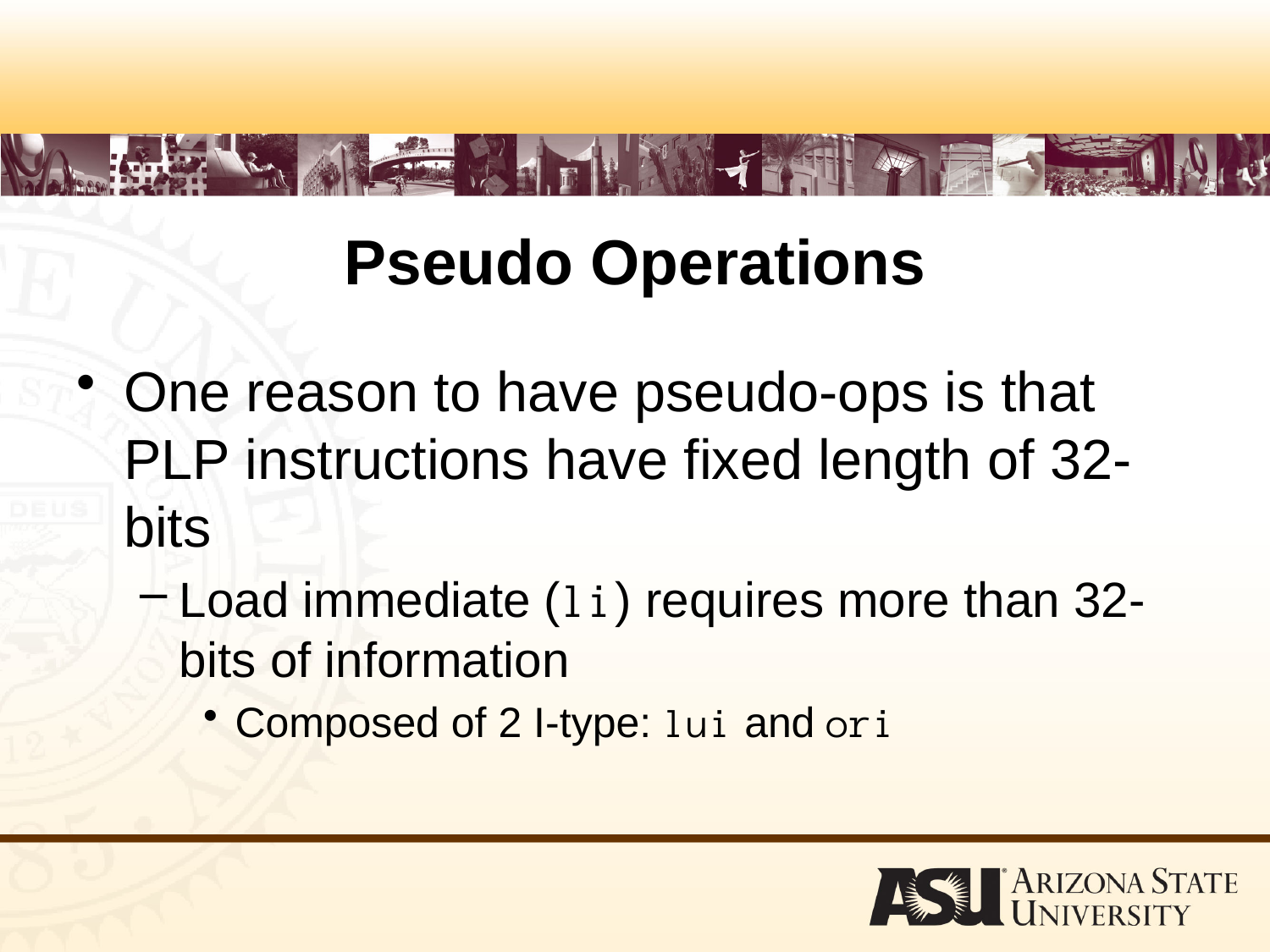

# Pseudo Operations
One reason to have pseudo-ops is that PLP instructions have fixed length of 32-bits
Load immediate (li) requires more than 32-bits of information
Composed of 2 I-type: lui and ori